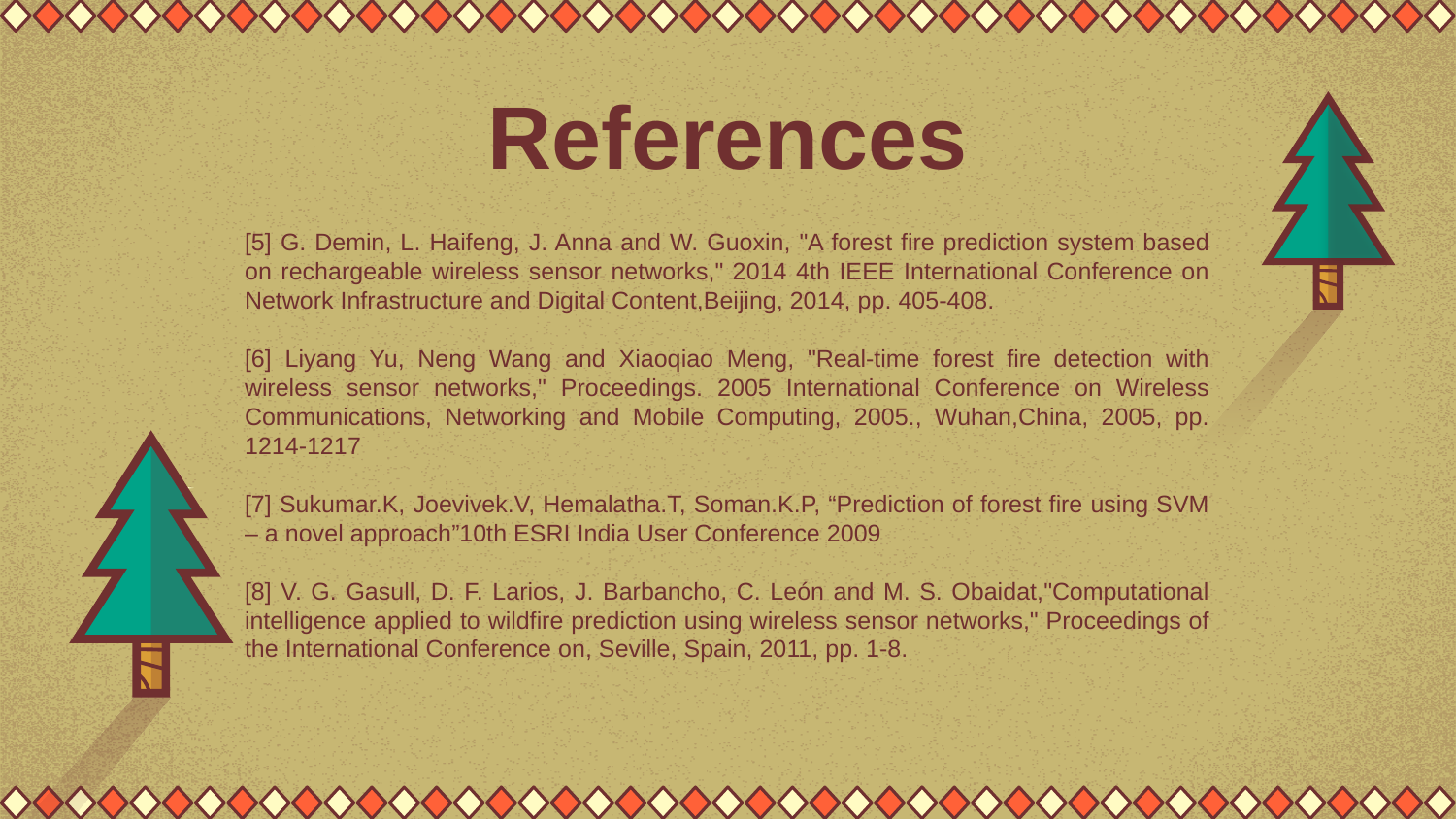

References
[5] G. Demin, L. Haifeng, J. Anna and W. Guoxin, "A forest fire prediction system based on rechargeable wireless sensor networks," 2014 4th IEEE International Conference on Network Infrastructure and Digital Content,Beijing, 2014, pp. 405-408.

[6] Liyang Yu, Neng Wang and Xiaoqiao Meng, "Real-time forest fire detection with wireless sensor networks," Proceedings. 2005 International Conference on Wireless Communications, Networking and Mobile Computing, 2005., Wuhan,China, 2005, pp. 1214-1217

[7] Sukumar.K, Joevivek.V, Hemalatha.T, Soman.K.P, “Prediction of forest fire using SVM – a novel approach”10th ESRI India User Conference 2009

[8] V. G. Gasull, D. F. Larios, J. Barbancho, C. León and M. S. Obaidat,"Computational intelligence applied to wildfire prediction using wireless sensor networks," Proceedings of the International Conference on, Seville, Spain, 2011, pp. 1-8.